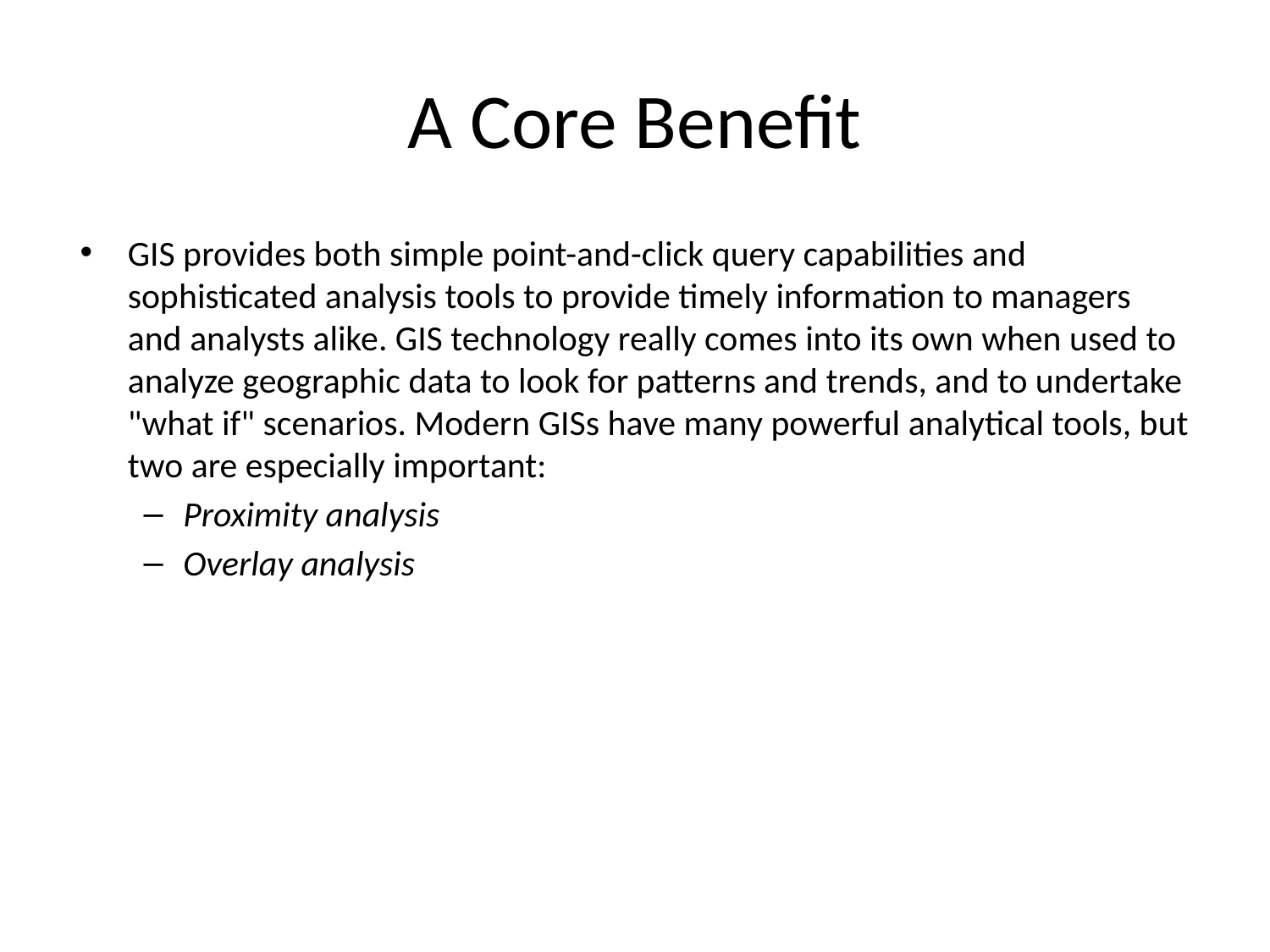

# A Core Benefit
GIS provides both simple point-and-click query capabilities and sophisticated analysis tools to provide timely information to managers and analysts alike. GIS technology really comes into its own when used to analyze geographic data to look for patterns and trends, and to undertake "what if" scenarios. Modern GISs have many powerful analytical tools, but two are especially important:
Proximity analysis
Overlay analysis